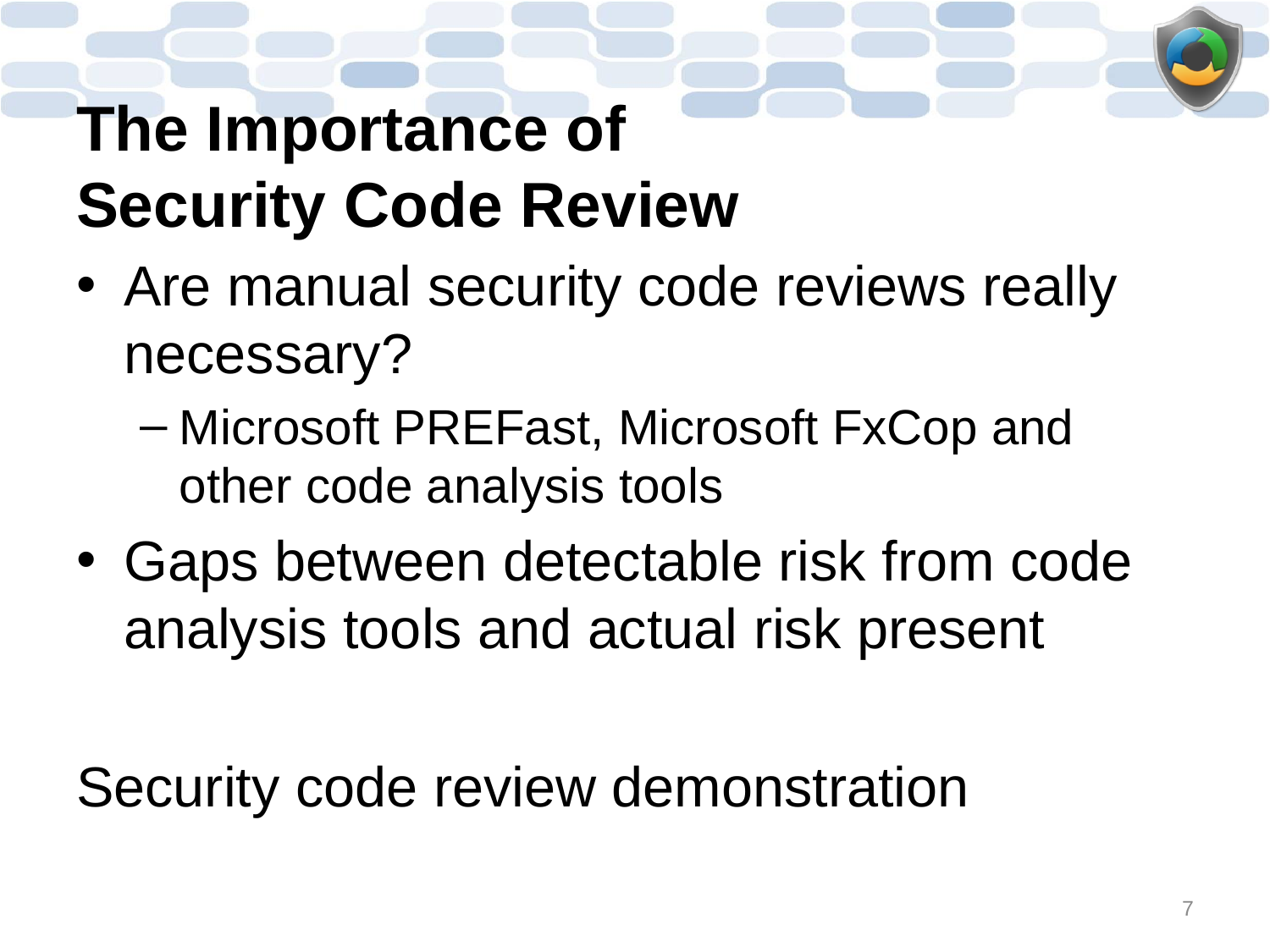

# The Importance of Security Code Review
Are manual security code reviews really necessary?
Microsoft PREFast, Microsoft FxCop and other code analysis tools
Gaps between detectable risk from code analysis tools and actual risk present

Security code review demonstration

7